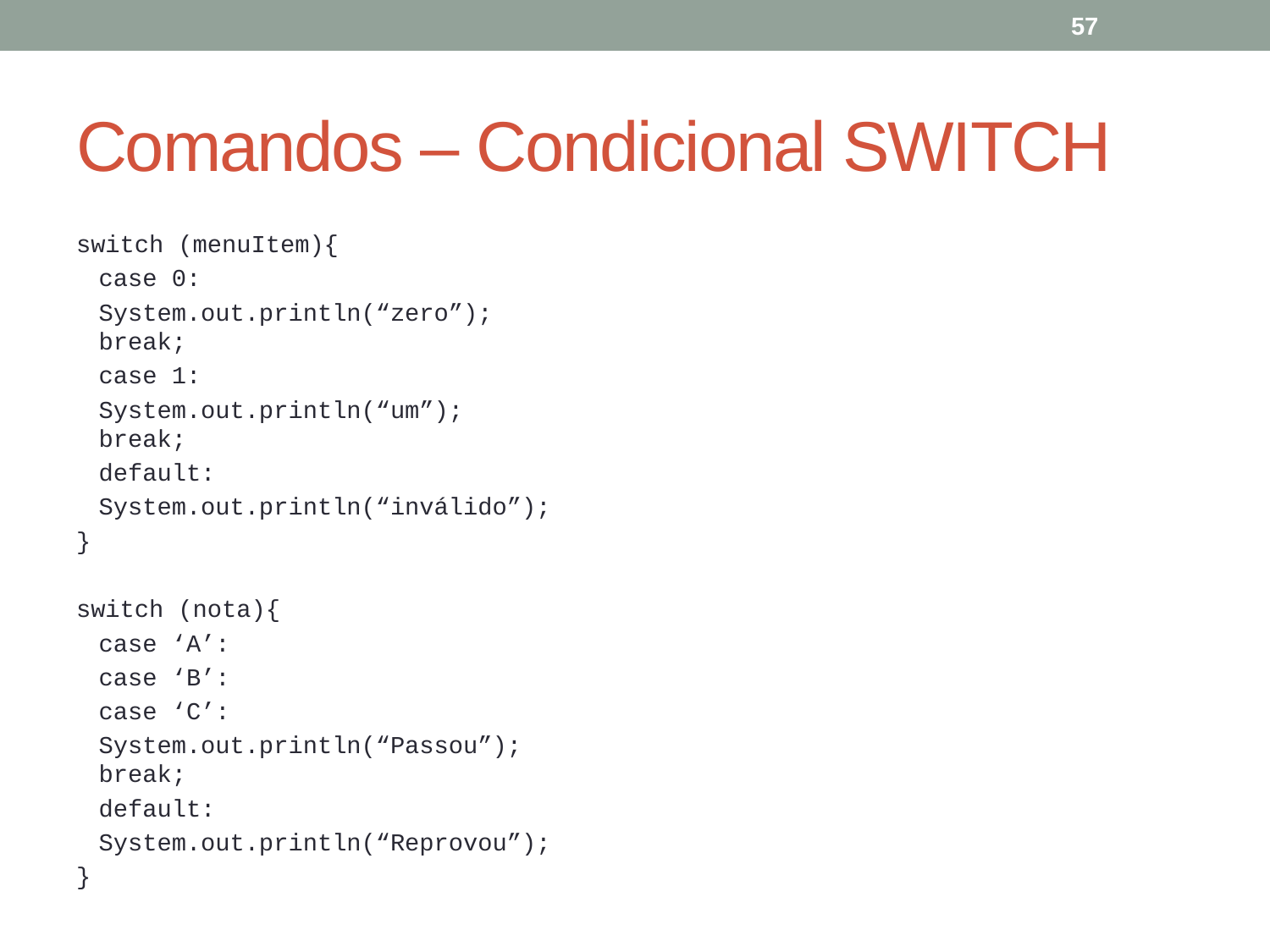

57
# Comandos – Condicional SWITCH
switch (menuItem){
	case 0:
		System.out.println(“zero”);
	break;
	case 1:
		System.out.println(“um”);
	break;
	default:
		System.out.println(“inválido”);
}

switch (nota){
	case ‘A’:
	case ‘B’:
	case ‘C’:
		System.out.println(“Passou”);
	break;
	default:
		System.out.println(“Reprovou”);
}